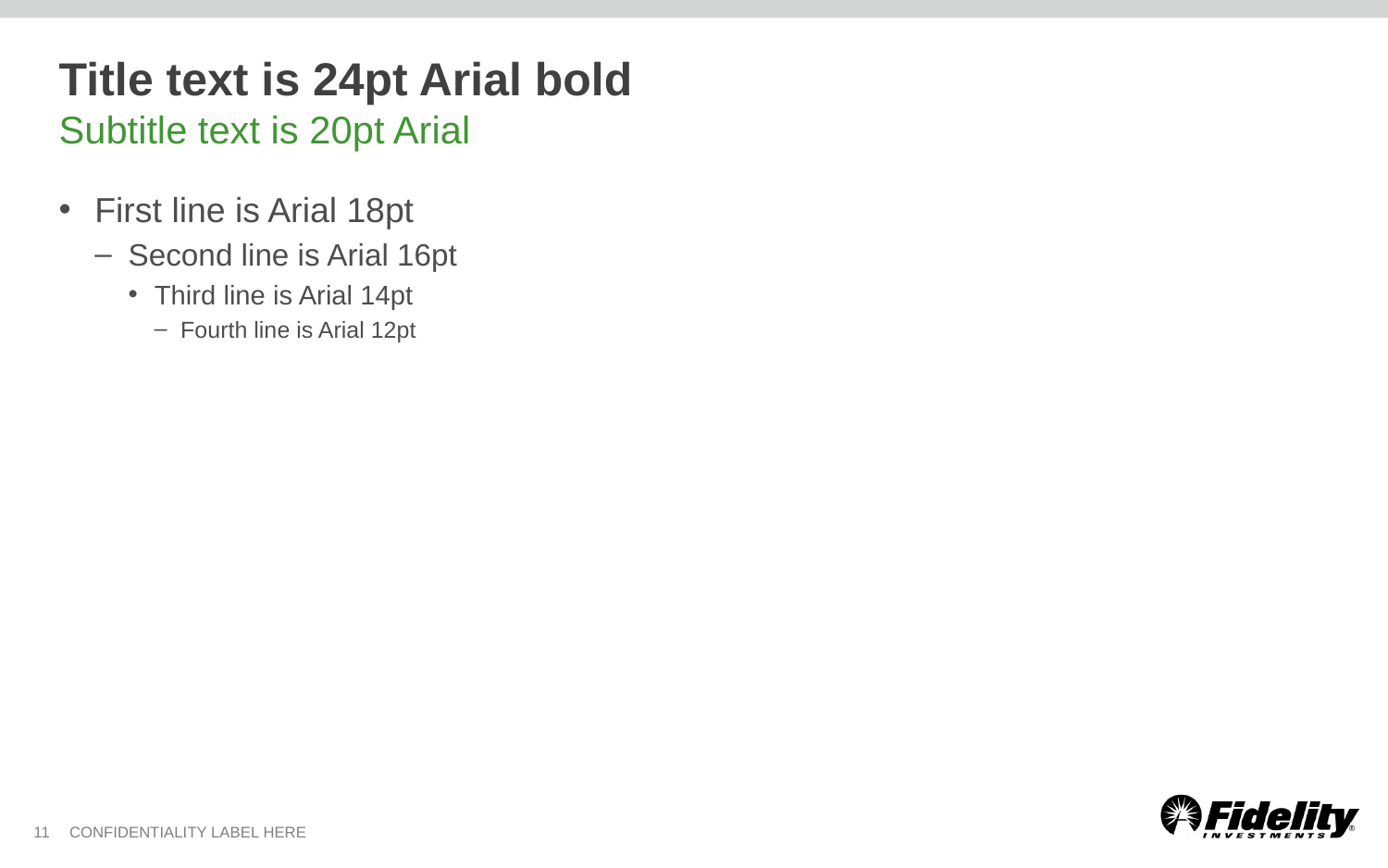

# Title text is 24pt Arial bold Subtitle text is 20pt Arial
First line is Arial 18pt
Second line is Arial 16pt
Third line is Arial 14pt
Fourth line is Arial 12pt

11